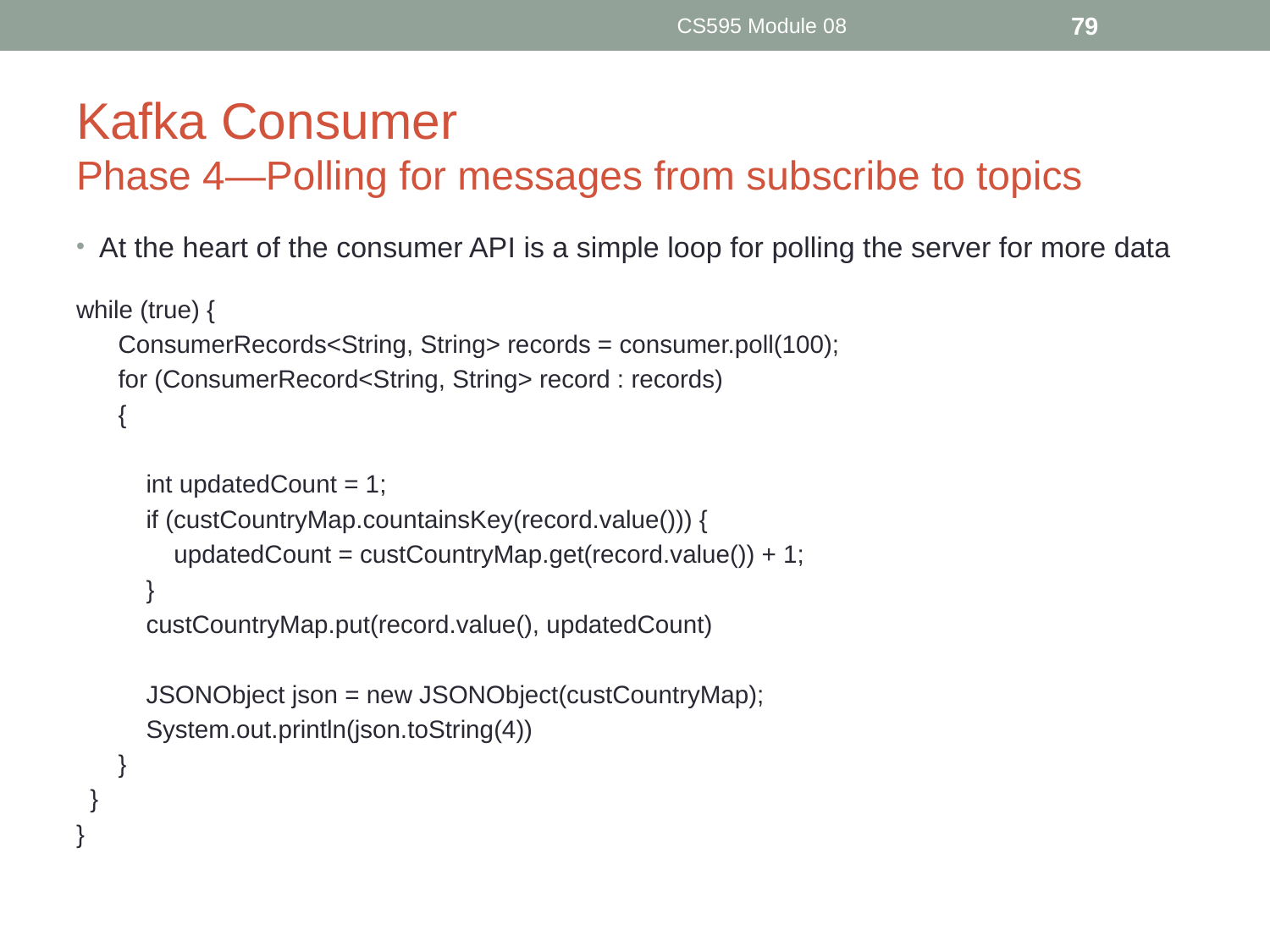

CS595 Module 08
79
# Kafka Consumer Phase 4—Polling for messages from subscribe to topics
At the heart of the consumer API is a simple loop for polling the server for more data

while (true) {
      ConsumerRecords<String, String> records = consumer.poll(100);
      for (ConsumerRecord<String, String> record : records)
      {

          int updatedCount = 1;
          if (custCountryMap.countainsKey(record.value())) {
              updatedCount = custCountryMap.get(record.value()) + 1;
          }
          custCountryMap.put(record.value(), updatedCount)

          JSONObject json = new JSONObject(custCountryMap);
          System.out.println(json.toString(4))
      }
  }
}